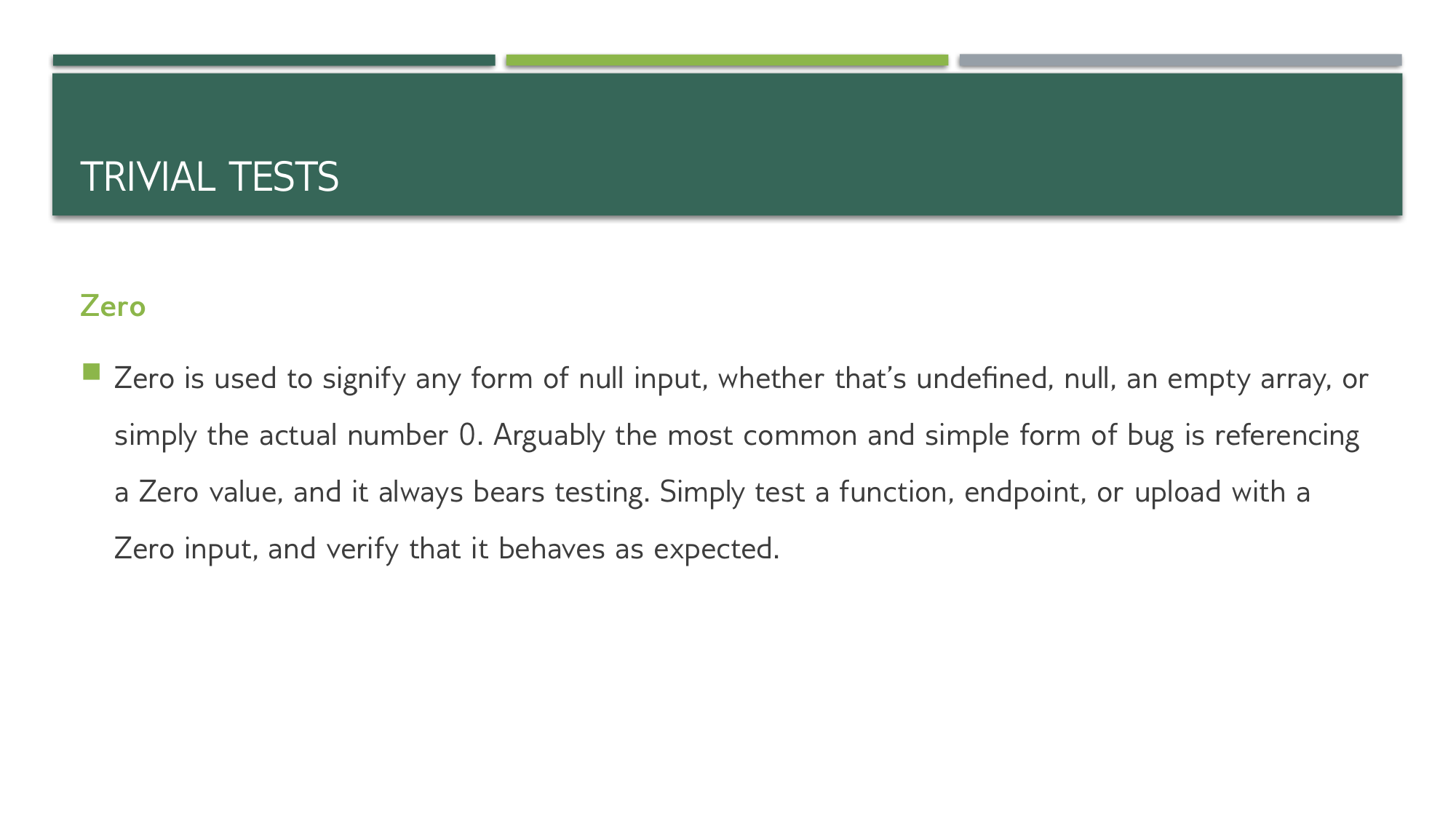

# Trivial tests
Zero
Zero is used to signify any form of null input, whether that’s undefined, null, an empty array, or simply the actual number 0. Arguably the most common and simple form of bug is referencing a Zero value, and it always bears testing. Simply test a function, endpoint, or upload with a Zero input, and verify that it behaves as expected.